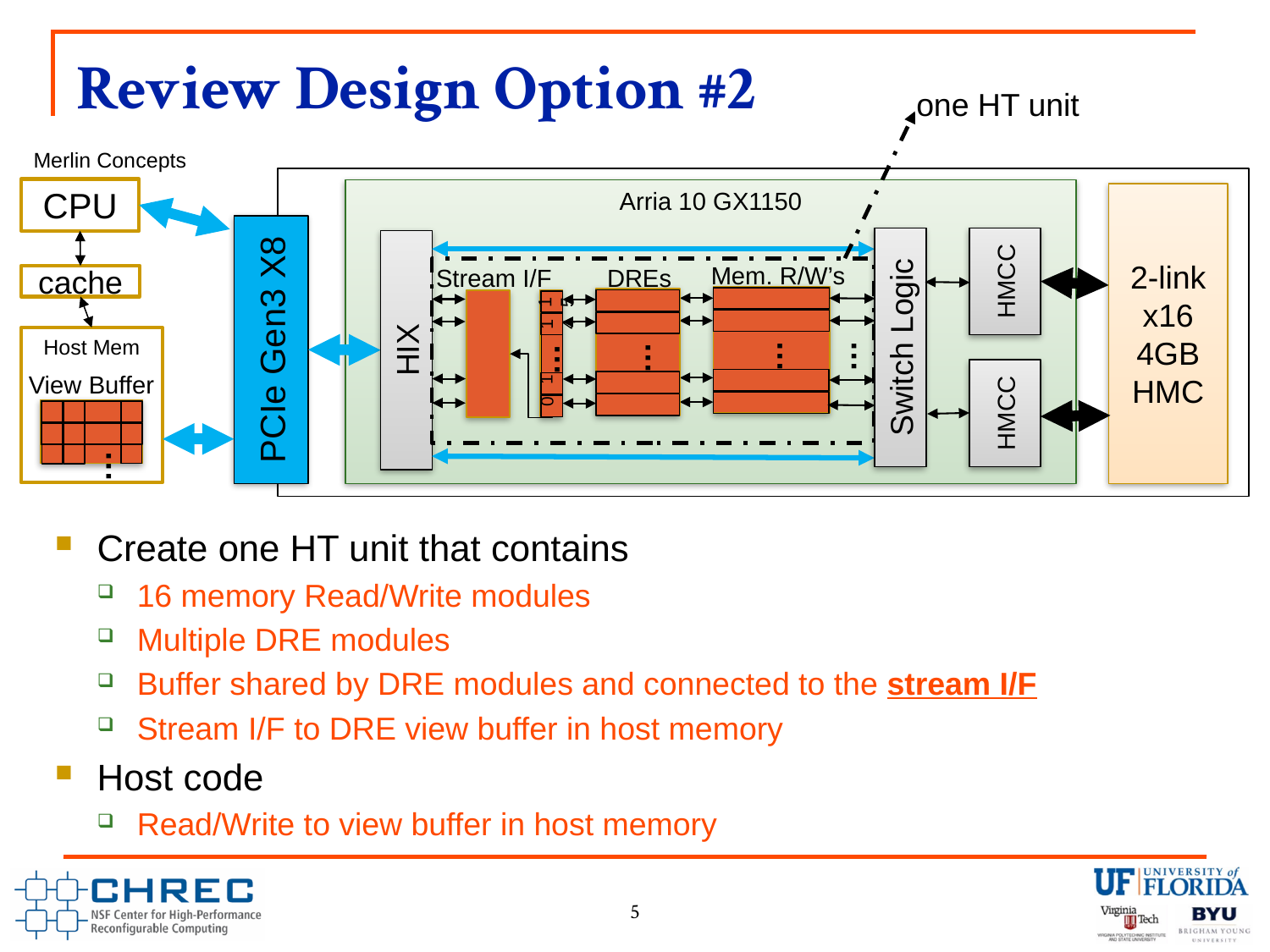

# Review Design Option #2
one HT unit
Merlin Concepts

CPU
Arria 10 GX1150
2-link x16 4GB HMC
Switch Logic
HMCC
HIX
Mem. R/W’s
DREs
Stream I/F

cache
15

14

PCIe Gen3 X8

Host Mem
…
…
…
…

HMCC
View Buffer
1

0

…
Create one HT unit that contains
16 memory Read/Write modules
Multiple DRE modules
Buffer shared by DRE modules and connected to the stream I/F
Stream I/F to DRE view buffer in host memory
Host code
Read/Write to view buffer in host memory

5